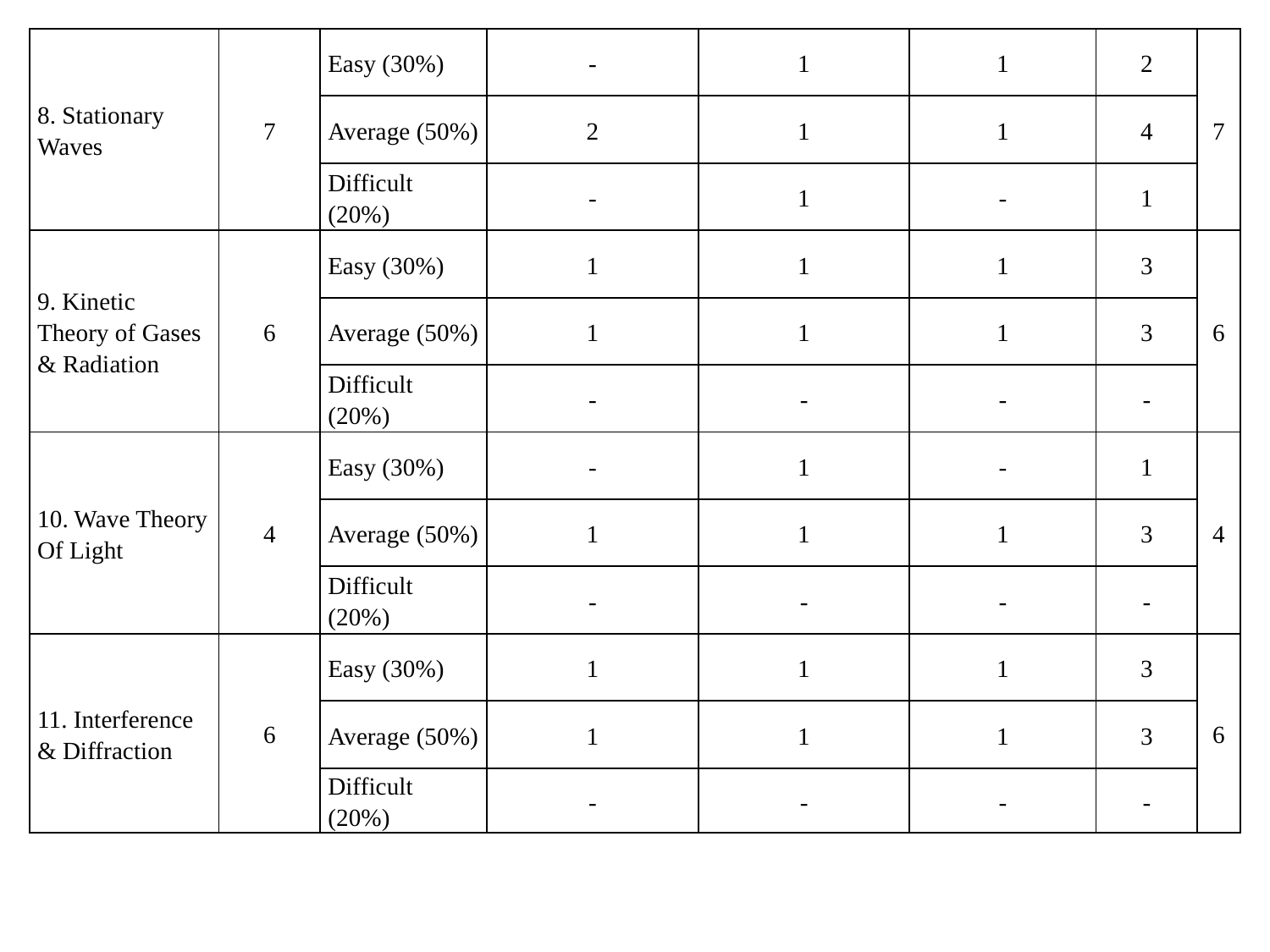

| 8. Stationary Waves | 7 | Easy (30%) | - | 1 | 1 | 2 | 7 |
| --- | --- | --- | --- | --- | --- | --- | --- |
|  |  | Average (50%) | 2 | 1 | 1 | 4 |  |
|  |  | Difficult (20%) | - | 1 | - | 1 |  |
| 9. Kinetic Theory of Gases & Radiation | 6 | Easy (30%) | 1 | 1 | 1 | 3 | 6 |
|  |  | Average (50%) | 1 | 1 | 1 | 3 |  |
|  |  | Difficult (20%) | - | - | - | - |  |
| 10. Wave Theory Of Light | 4 | Easy (30%) | - | 1 | - | 1 | 4 |
|  |  | Average (50%) | 1 | 1 | 1 | 3 |  |
|  |  | Difficult (20%) | - | - | - | - |  |
| 11. Interference & Diffraction | 6 | Easy (30%) | 1 | 1 | 1 | 3 | 6 |
|  |  | Average (50%) | 1 | 1 | 1 | 3 |  |
|  |  | Difficult (20%) | - | - | - | - |  |